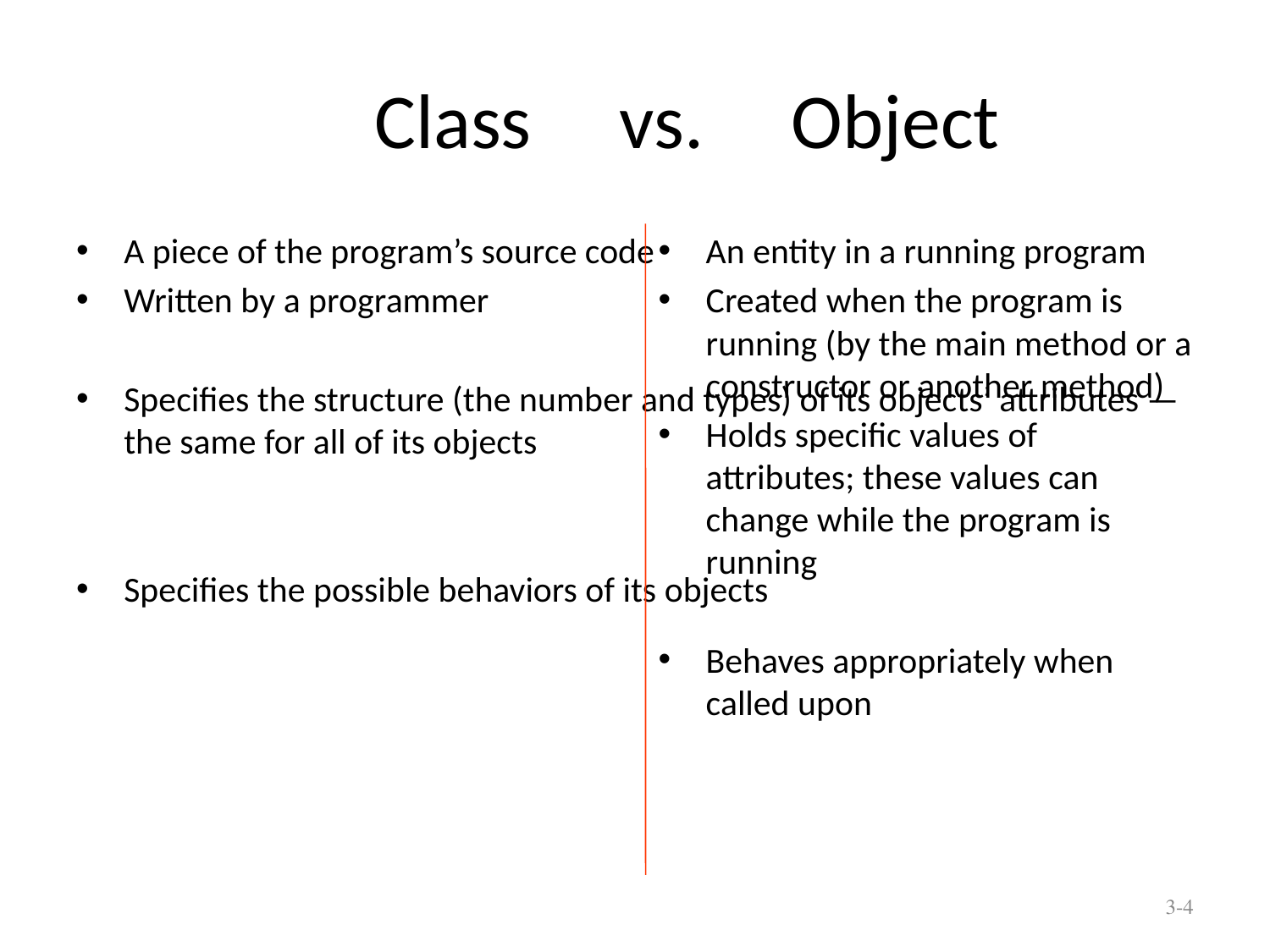

# Class     vs.     Object
A piece of the program’s source code
Written by a programmer

Specifies the structure (the number and types) of its objects’ attributes — the same for all of its objects

Specifies the possible behaviors of its objects

An entity in a running program
Created when the program is running (by the main method or a constructor or another method)
Holds specific values of attributes; these values can change while the program is running

Behaves appropriately when called upon

3-4